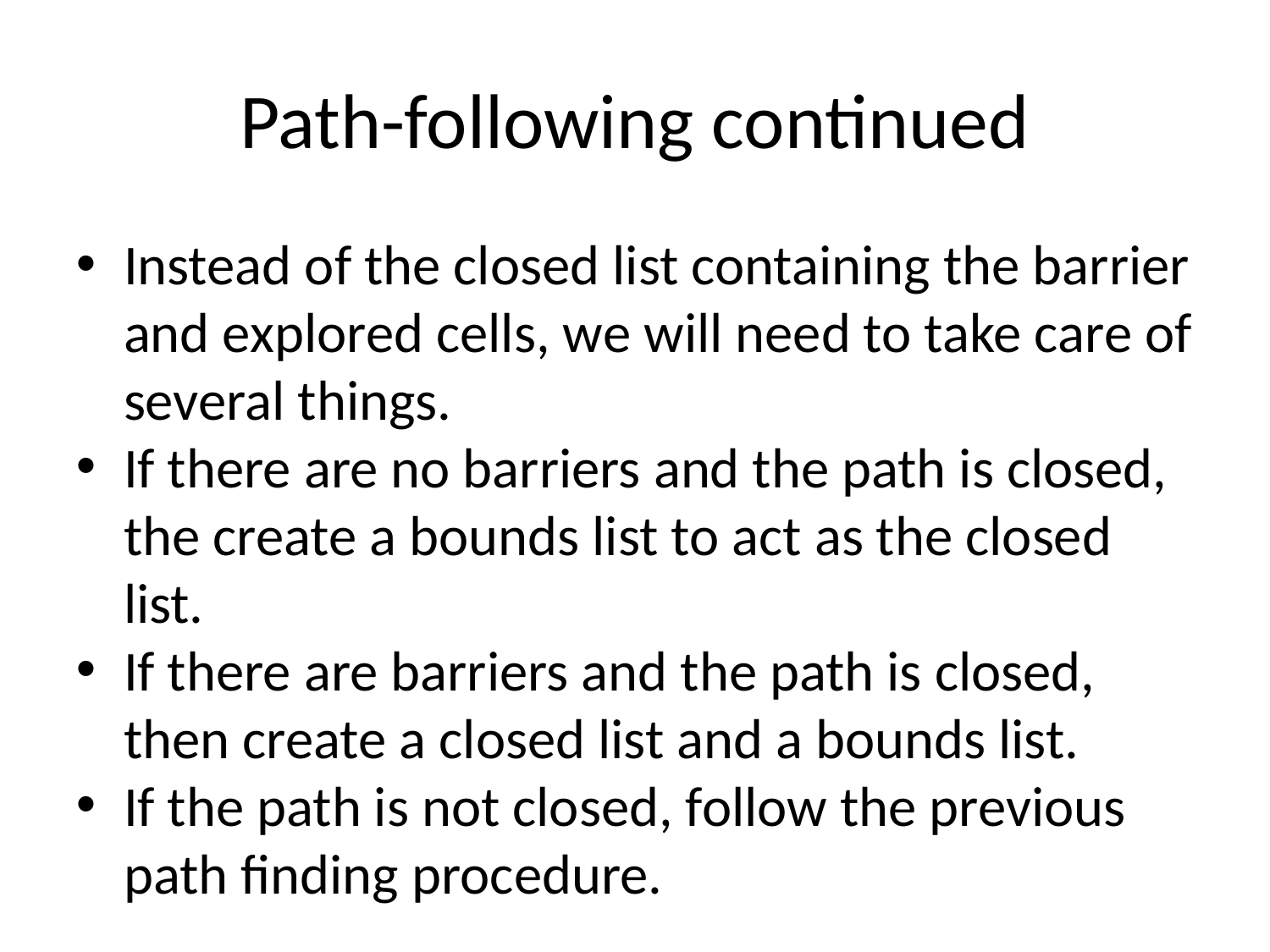

Path-following continued
Instead of the closed list containing the barrier and explored cells, we will need to take care of several things.
If there are no barriers and the path is closed, the create a bounds list to act as the closed list.
If there are barriers and the path is closed, then create a closed list and a bounds list.
If the path is not closed, follow the previous path finding procedure.